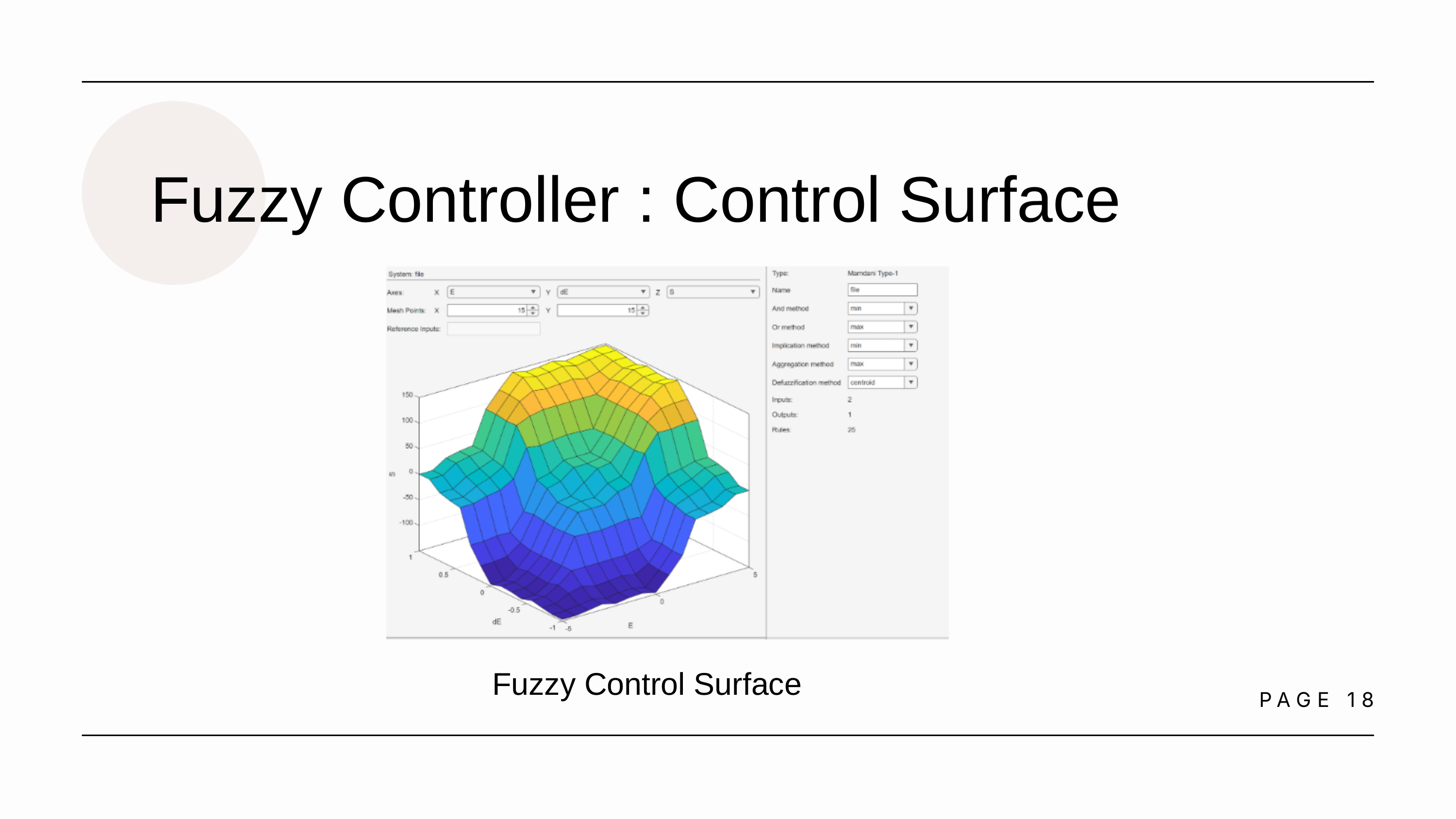

Fuzzy Controller : Control Surface

   Fuzzy Control Surface
PAGE 18